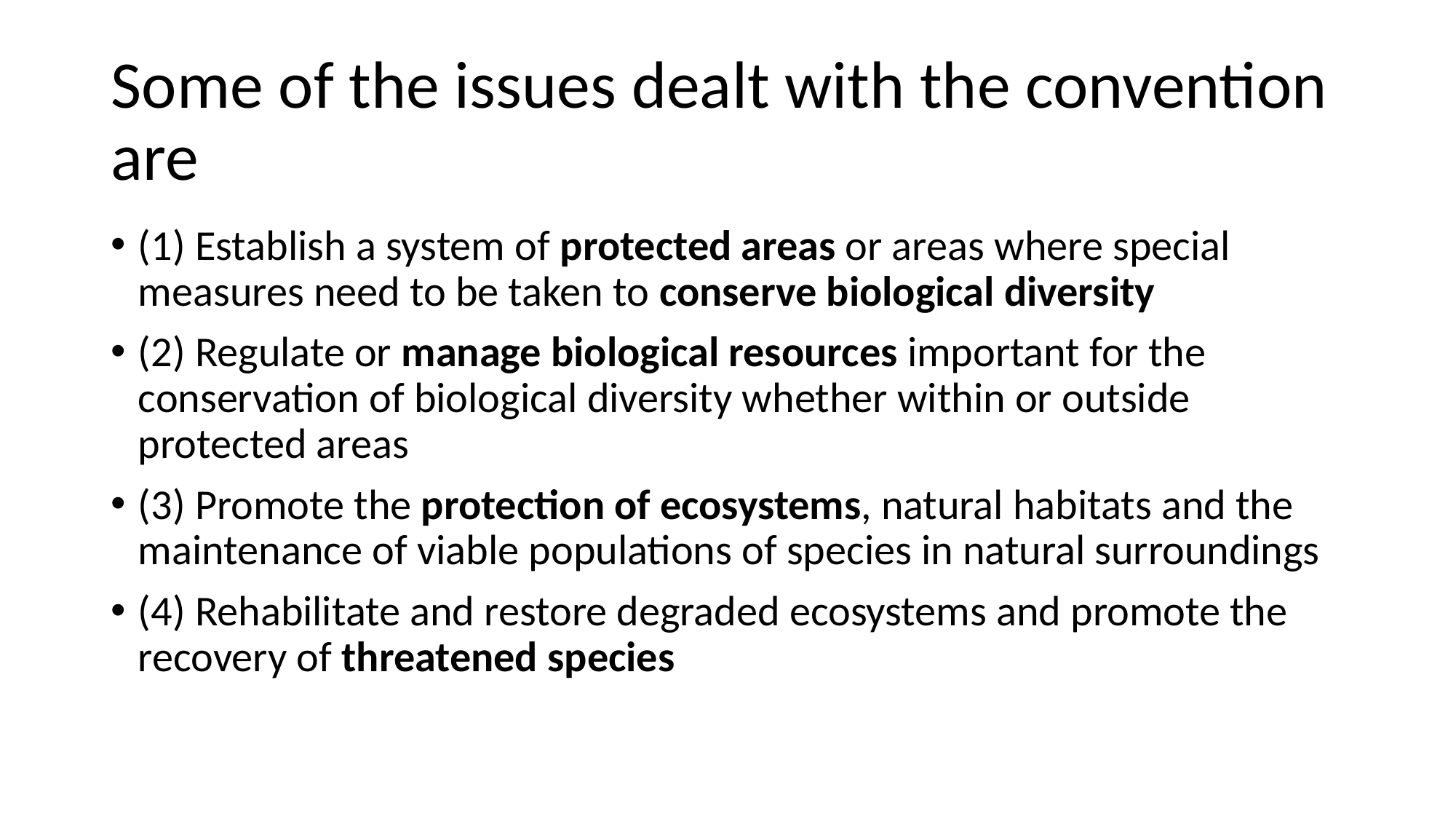

# Some of the issues dealt with the convention are
(1) Establish a system of protected areas or areas where special measures need to be taken to conserve biological diversity
(2) Regulate or manage biological resources important for the conservation of biological diversity whether within or outside protected areas
(3) Promote the protection of ecosystems, natural habitats and the maintenance of viable populations of species in natural surroundings
(4) Rehabilitate and restore degraded ecosystems and promote the recovery of threatened species